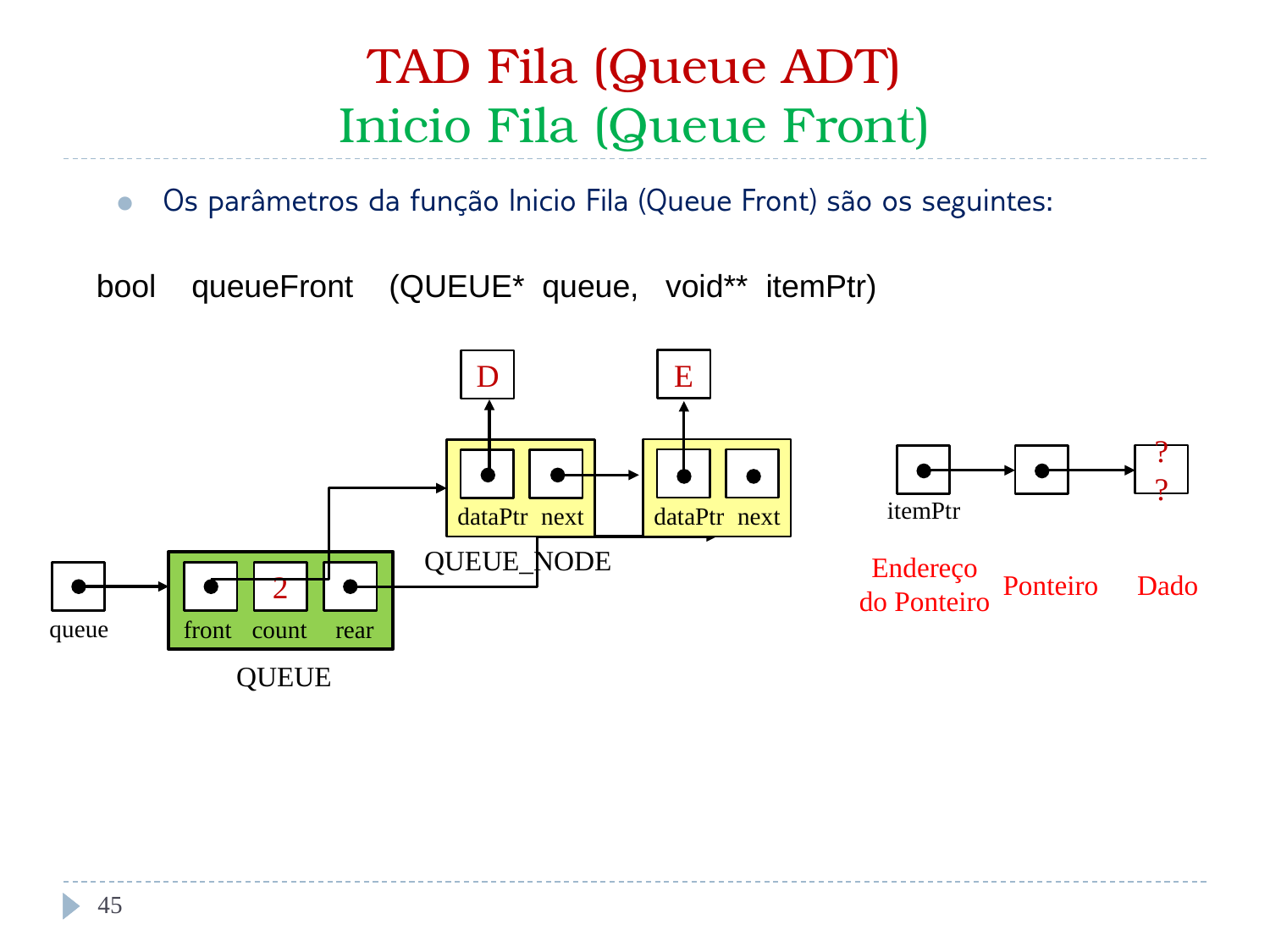

# TAD Fila (Queue ADT) Inicio Fila (Queue Front)

Os parâmetros da função Inicio Fila (Queue Front) são os seguintes:
bool    queueFront    (QUEUE*  queue,   void**  itemPtr)
E
D

dataPtr
next

QUEUE_NODE

2

queue
front
count
rear
QUEUE

dataPtr
next

??

itemPtr
Endereço
do Ponteiro
Ponteiro
Dado
45